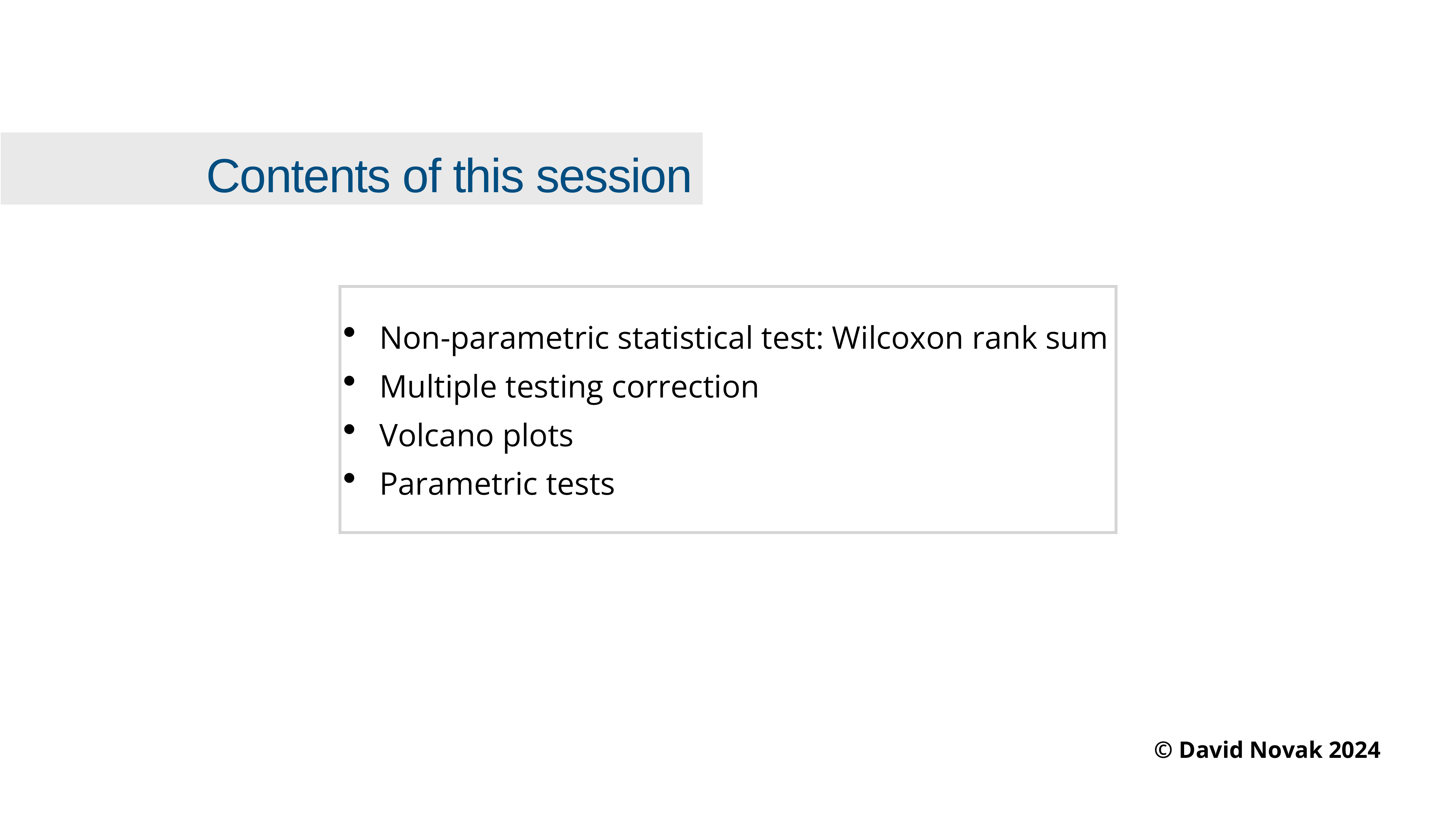

# Contents of this session
Non-parametric statistical test: Wilcoxon rank sum
Multiple testing correction
Volcano plots
Parametric tests
© David Novak 2024